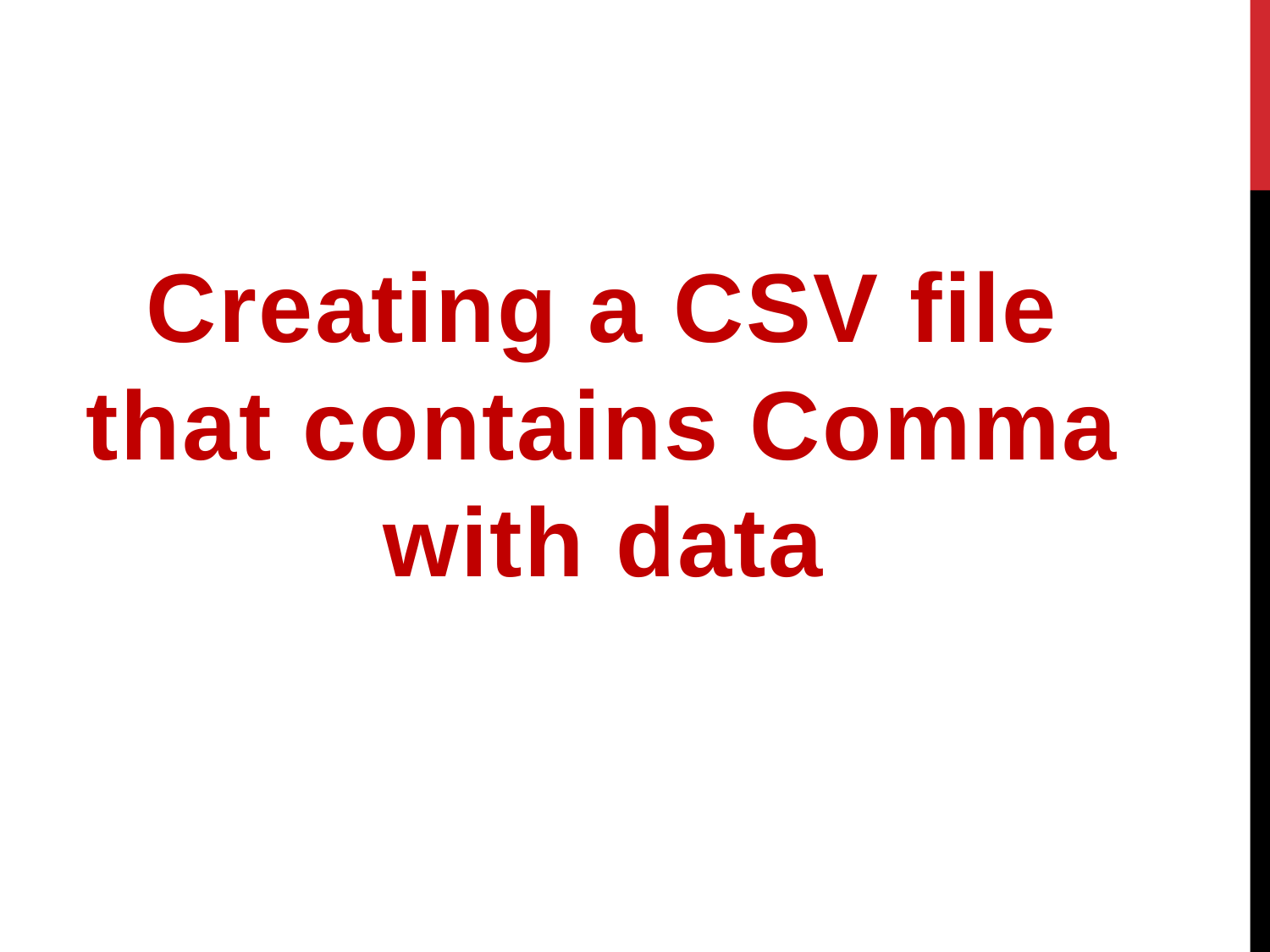

Creating a CSV file that contains Comma with data